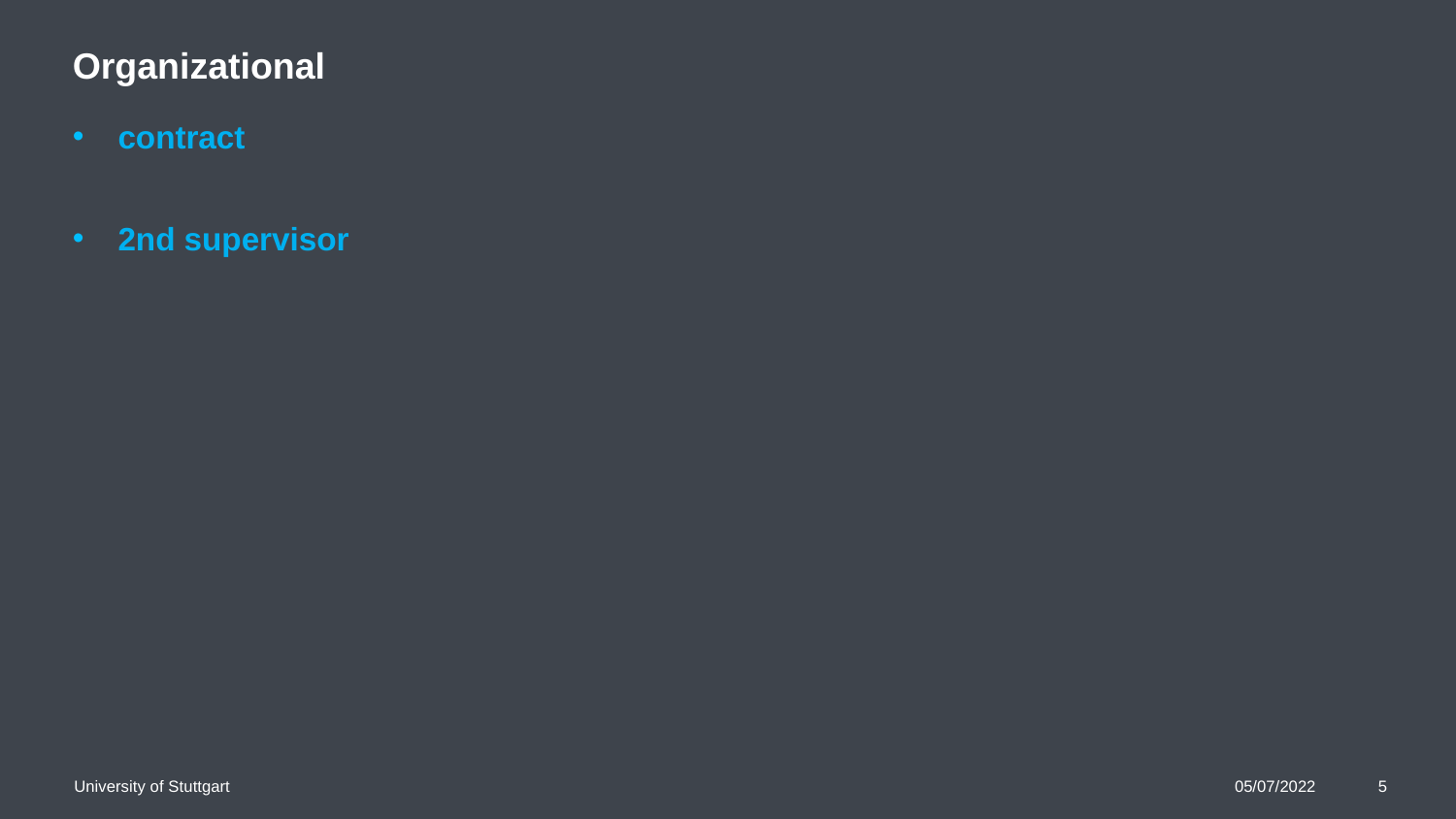

Organizational
contract

2nd supervisor

University of Stuttgart
05/07/2022
5